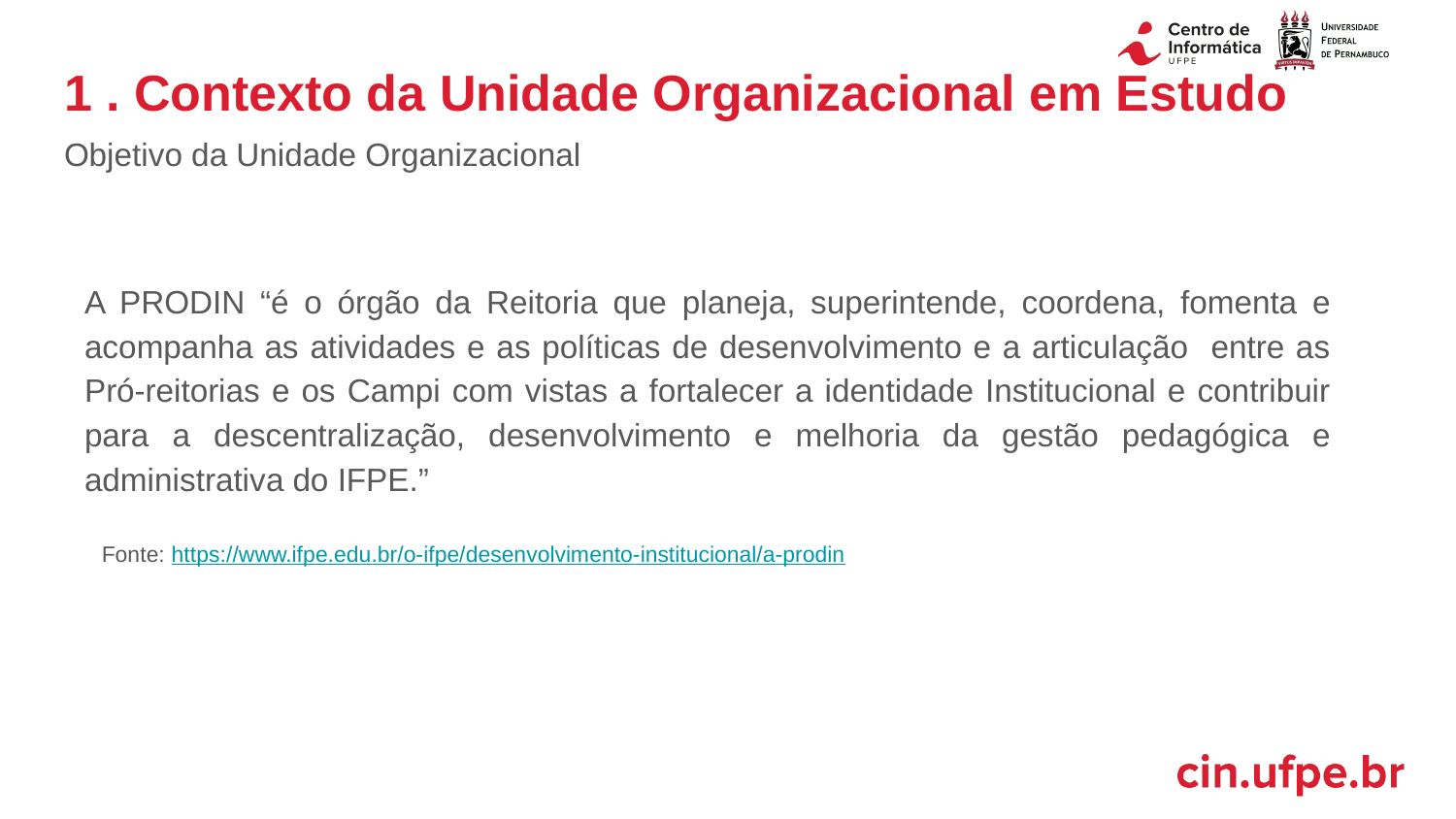

# 1 . Contexto da Unidade Organizacional em Estudo
Objetivo da Unidade Organizacional
A PRODIN “é o órgão da Reitoria que planeja, superintende, coordena, fomenta e acompanha as atividades e as políticas de desenvolvimento e a articulação  entre as Pró-reitorias e os Campi com vistas a fortalecer a identidade Institucional e contribuir para a descentralização, desenvolvimento e melhoria da gestão pedagógica e administrativa do IFPE.”
Fonte: https://www.ifpe.edu.br/o-ifpe/desenvolvimento-institucional/a-prodin